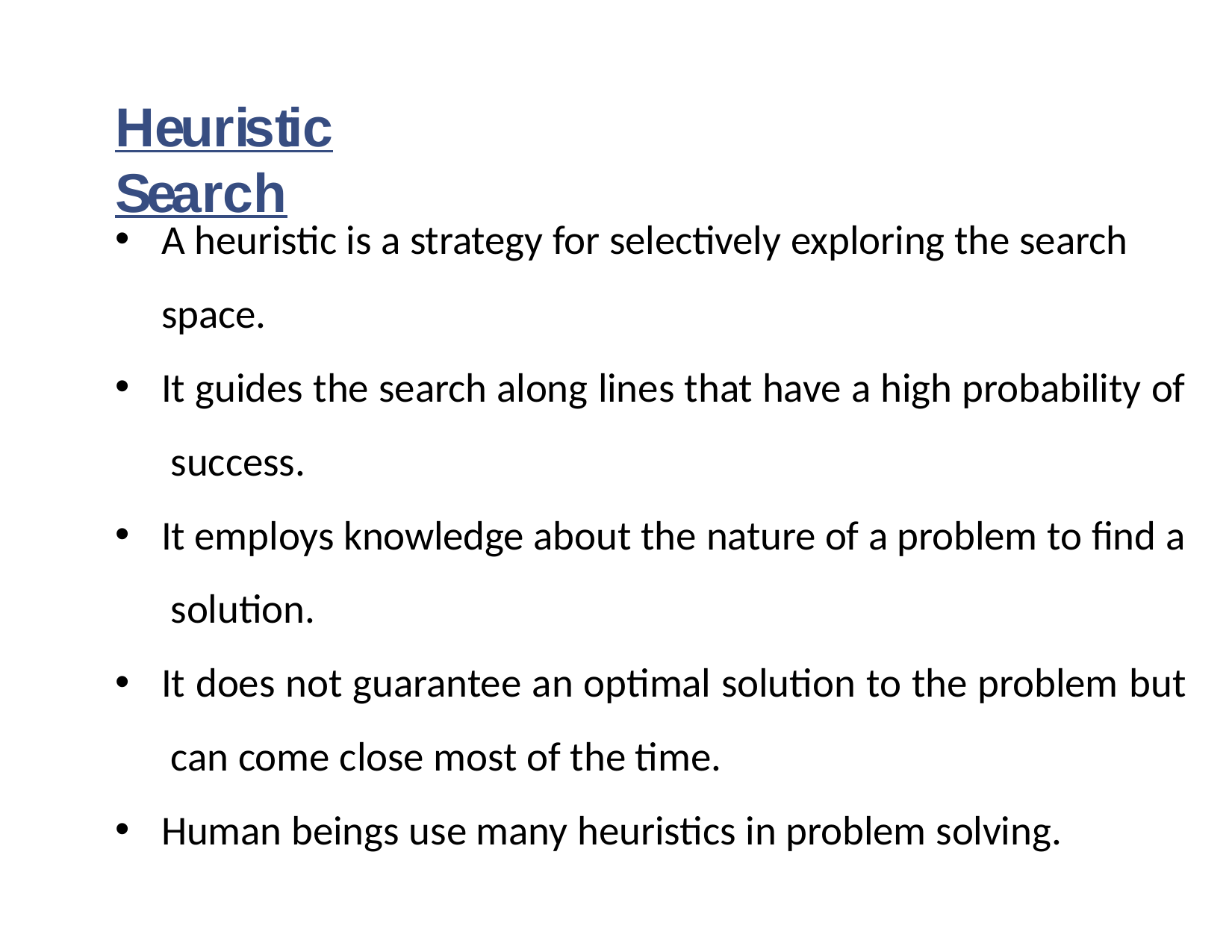

# Heuristic Search
A heuristic is a strategy for selectively exploring the search  space.
It guides the search along lines that have a high probability of  success.
It employs knowledge about the nature of a problem to find a  solution.
It does not guarantee an optimal solution to the problem but  can come close most of the time.
Human beings use many heuristics in problem solving.